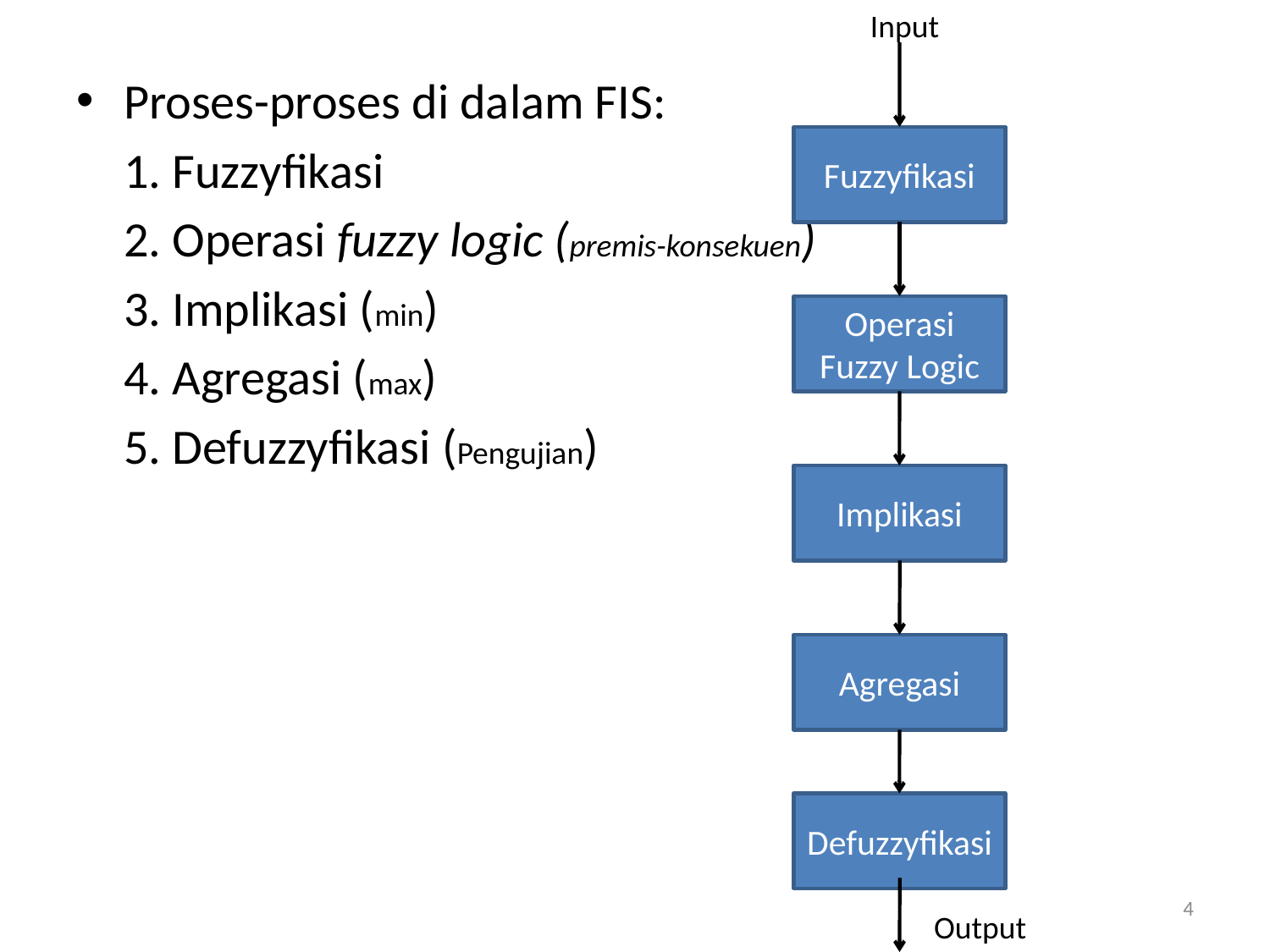

Input
Proses-proses di dalam FIS:
	1. Fuzzyfikasi
	2. Operasi fuzzy logic (premis-konsekuen)
	3. Implikasi (min)
	4. Agregasi (max)
	5. Defuzzyfikasi (Pengujian)

Fuzzyfikasi
Operasi Fuzzy Logic
Implikasi
Agregasi
Defuzzyfikasi
4
Output